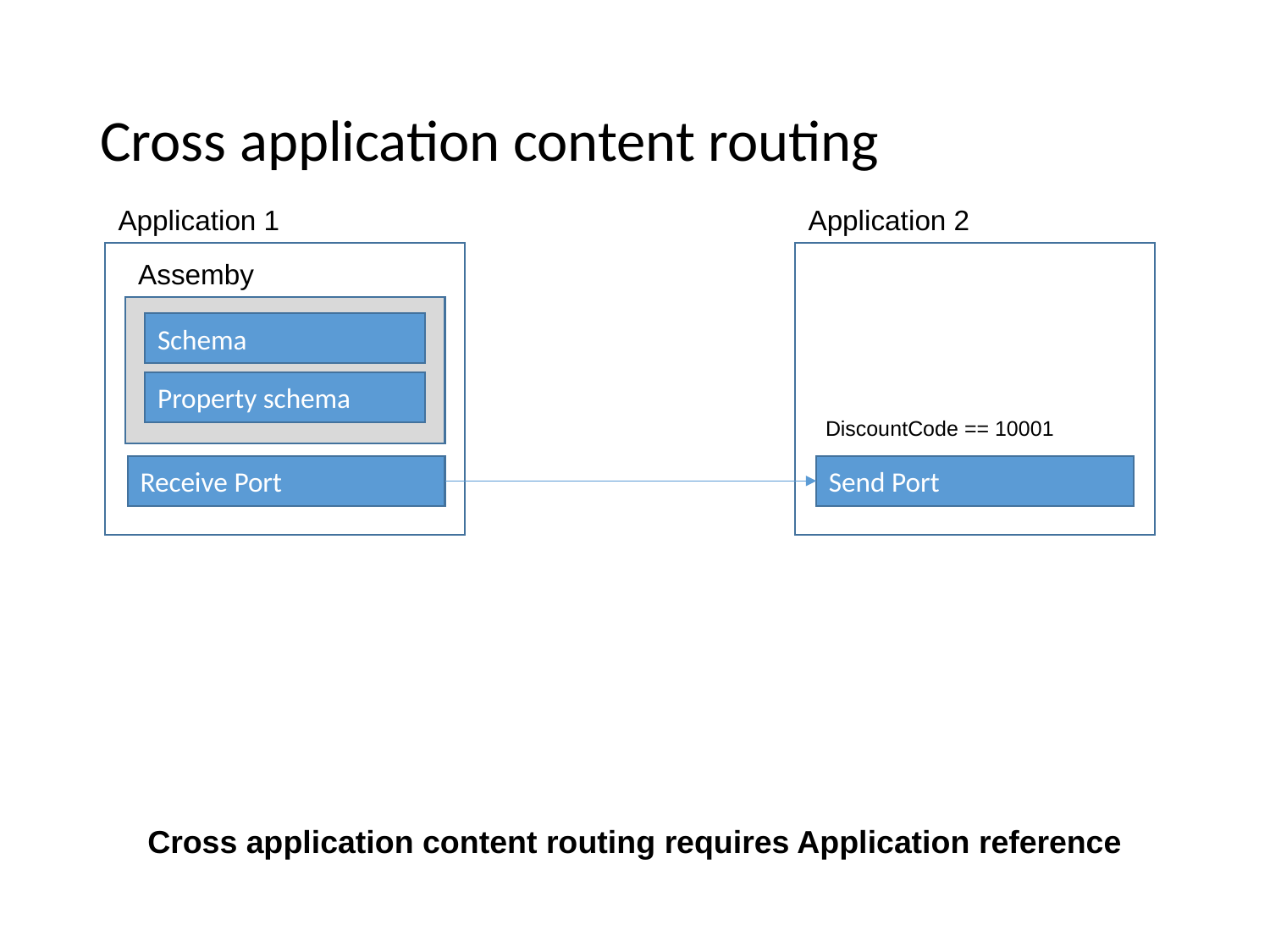

# Cross application content routing
Application 2
Application 1

Assemby

Schema
Property schema
DiscountCode == 10001
Receive Port
Send Port
Cross application content routing requires Application reference